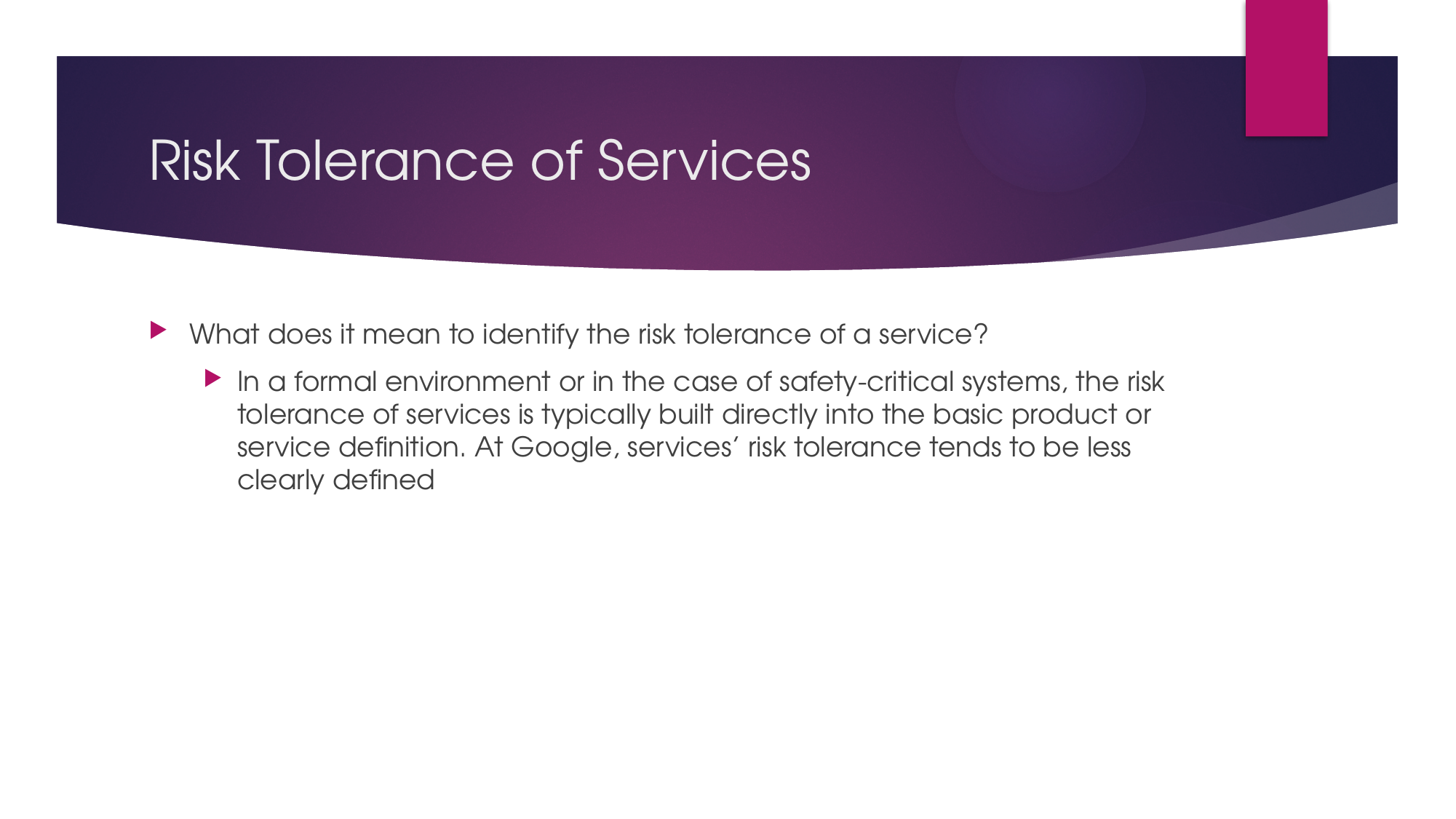

# Risk Tolerance of Services
What does it mean to identify the risk tolerance of a service?
In a formal environment or in the case of safety-critical systems, the risk tolerance of services is typically built directly into the basic product or service definition. At Google, services’ risk tolerance tends to be less clearly defined